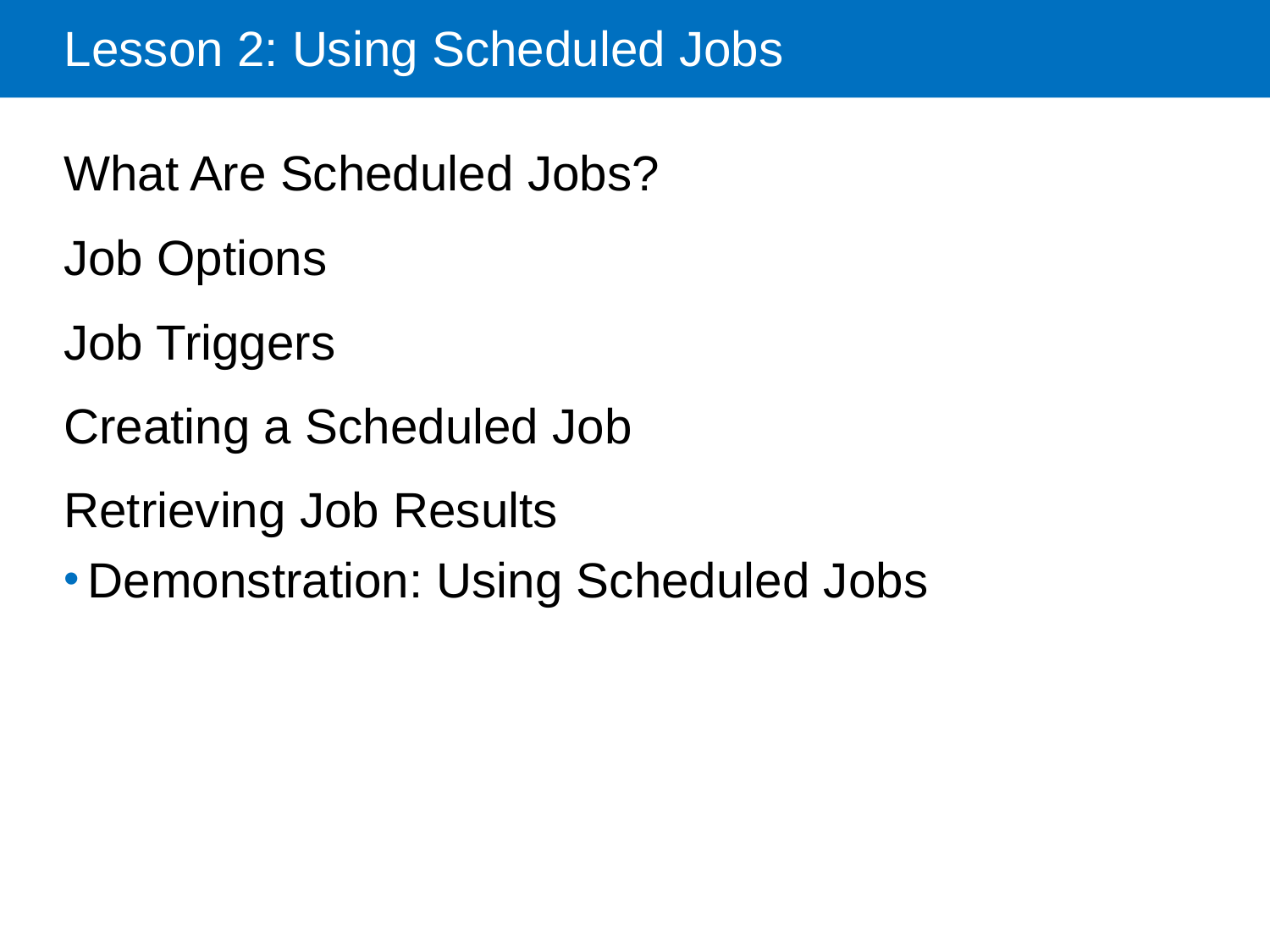

# Lesson 2: Using Scheduled Jobs
What Are Scheduled Jobs?
Job Options
Job Triggers
Creating a Scheduled Job
Retrieving Job Results
Demonstration: Using Scheduled Jobs